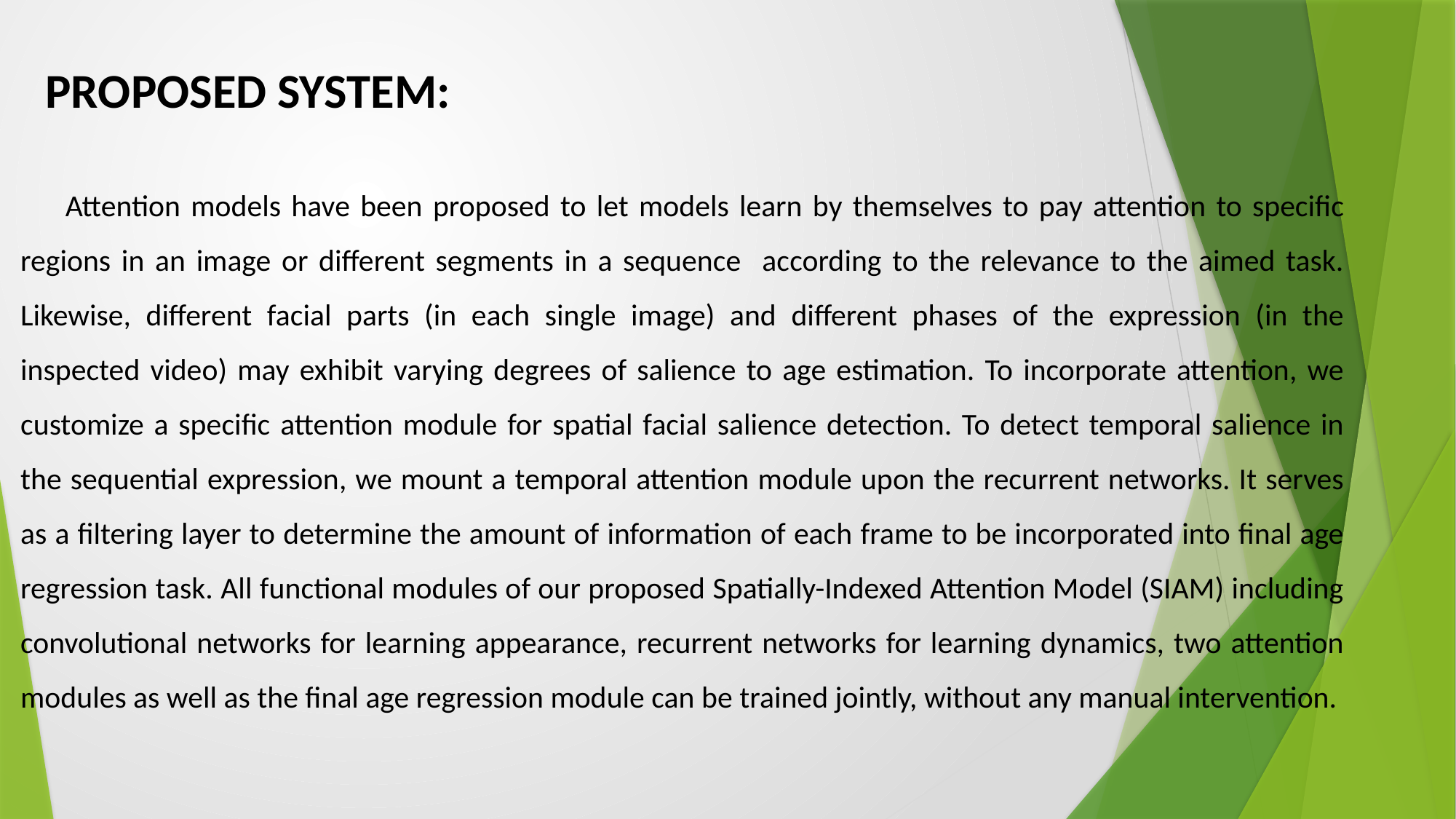

PROPOSED SYSTEM:

Attention models have been proposed to let models learn by themselves to pay attention to specific regions in an image or different segments in a sequence  according to the relevance to the aimed task. Likewise, different facial parts (in each single image) and different phases of the expression (in the inspected video) may exhibit varying degrees of salience to age estimation. To incorporate attention, we customize a specific attention module for spatial facial salience detection. To detect temporal salience in the sequential expression, we mount a temporal attention module upon the recurrent networks. It serves as a filtering layer to determine the amount of information of each frame to be incorporated into final age regression task. All functional modules of our proposed Spatially-Indexed Attention Model (SIAM) including convolutional networks for learning appearance, recurrent networks for learning dynamics, two attention modules as well as the final age regression module can be trained jointly, without any manual intervention.